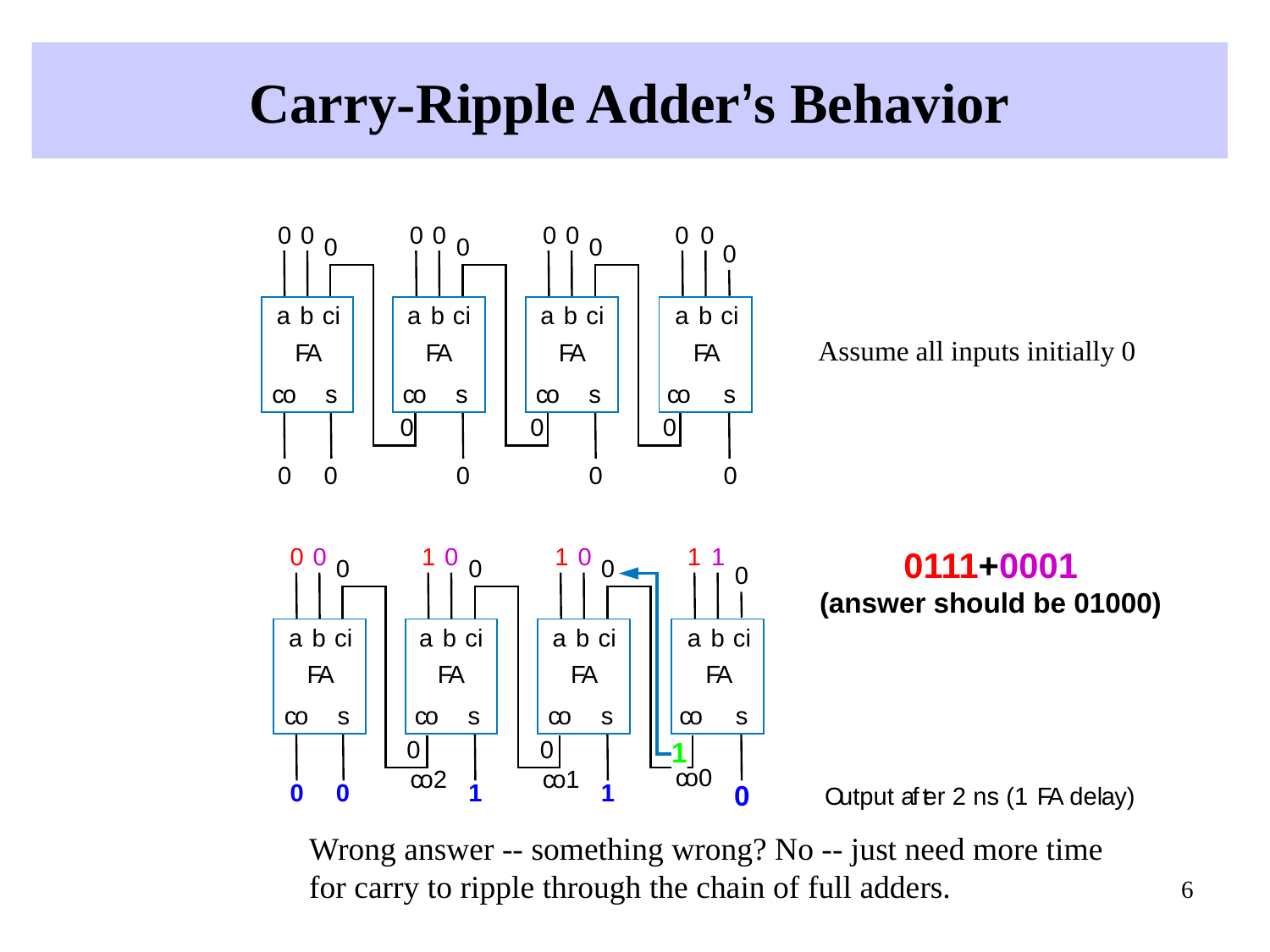

# Carry-Ripple Adder’s Behavior
0
0
0
0
0
0
0
0
0
0
0
0

a
b
ci
a
b
ci
a
b
ci
a
b
ci
Assume all inputs initially 0
F
A
F
A
F
A
F
A
c
o
s
c
o
s
c
o
s
c
o
s
0
0
0

0
0
0
0
0
0
1
1
1
0
0
0
1
0111+0001
(answer should be 01000)
0
0
0
0

a
b
ci
a
b
ci
a
b
ci
a
b
ci
F
A
F
A
F
A
F
A
c
o
s
c
o
s
c
o
s
c
o
s

0
0
0
c
o0
c
o2
c
o1

1
0
0
1
1
0
O
utput a
f
t
er 2 ns (1
F
A del
a
y)
Wrong answer -- something wrong? No -- just need more time for carry to ripple through the chain of full adders.
6